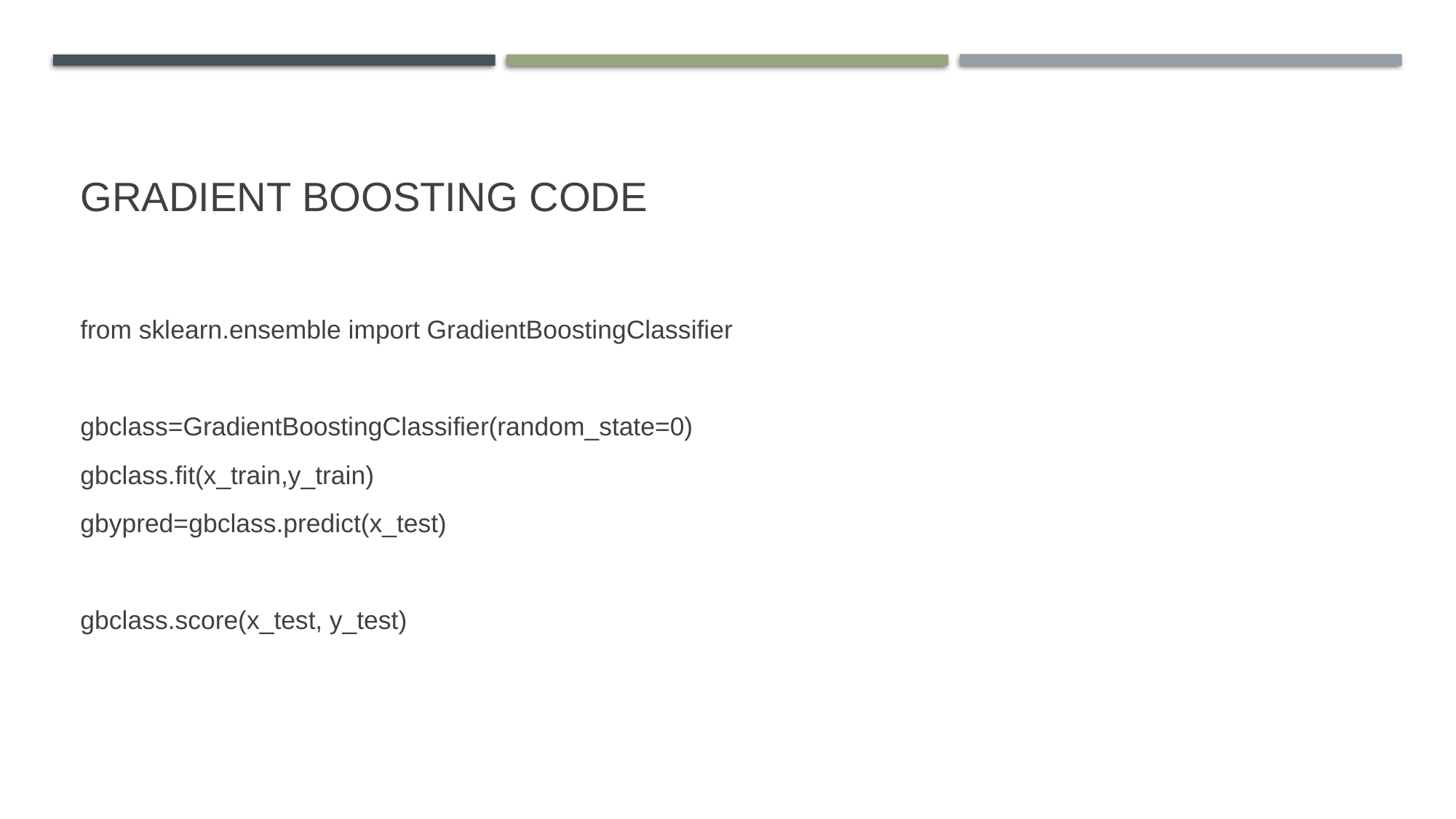

# Gradient Boosting Code
from sklearn.ensemble import GradientBoostingClassifier

gbclass=GradientBoostingClassifier(random_state=0)
gbclass.fit(x_train,y_train)
gbypred=gbclass.predict(x_test)

gbclass.score(x_test, y_test)